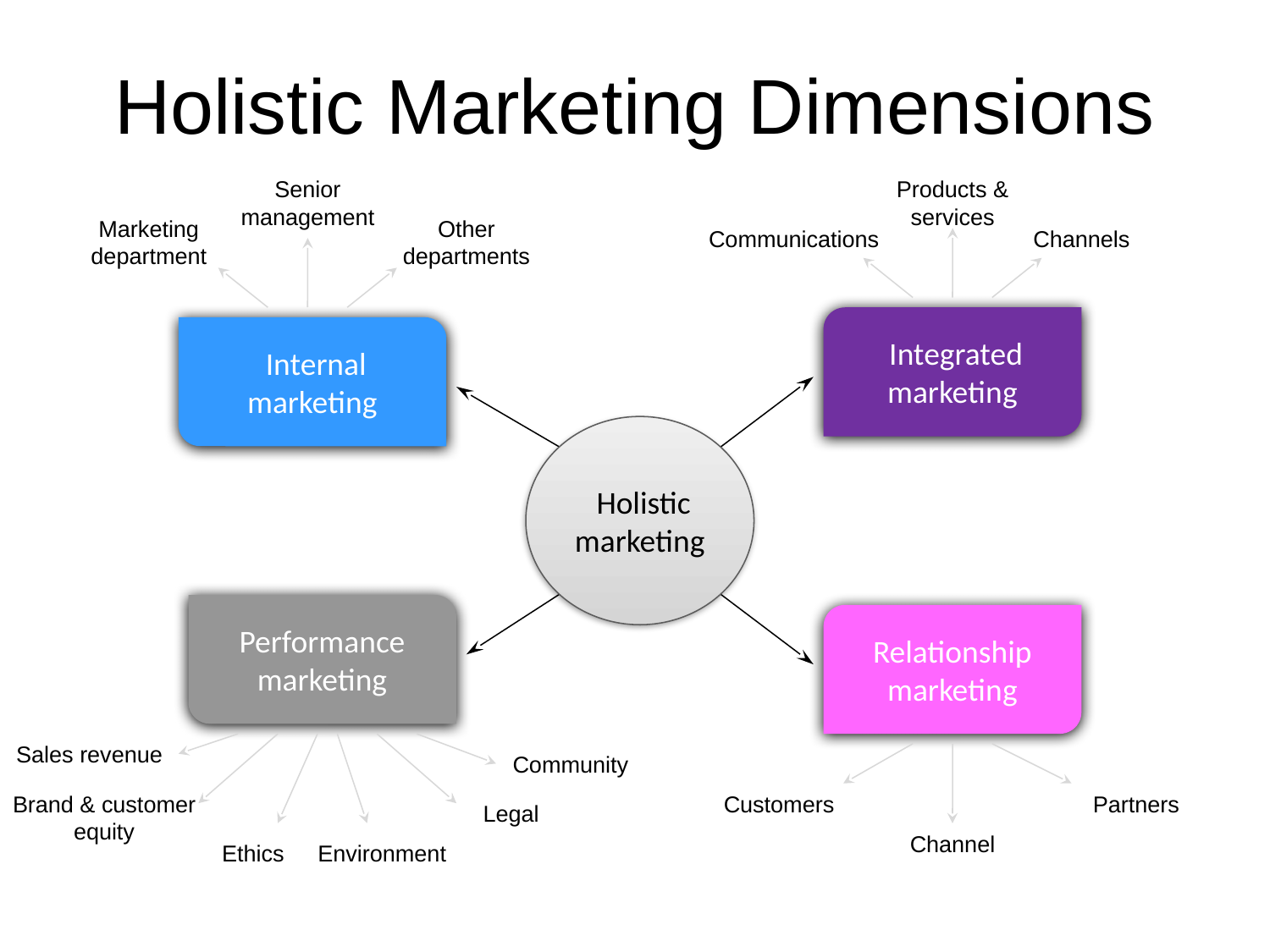

# Holistic Marketing Dimensions
Senior
management
Products &
services
Marketing
department
Other
departments
Communications
Channels
 Integrated
marketing
 Internal
marketing
 Holistic
marketing
Performance
marketing
Relationship
marketing
Sales revenue
Community
Brand & customer equity
Customers
Partners
Legal
Channel
Ethics
Environment